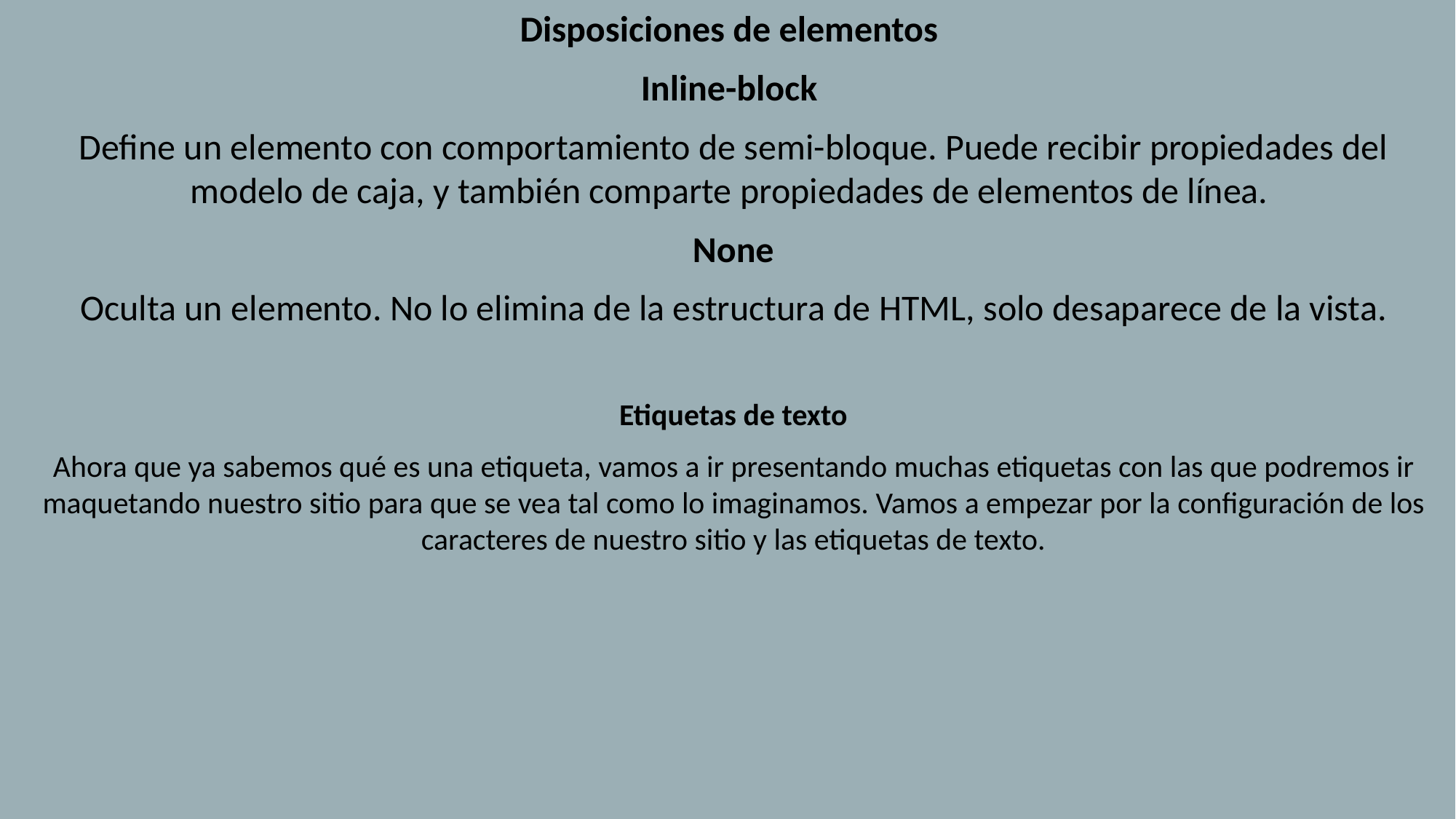

Disposiciones de elementos
Inline-block
Define un elemento con comportamiento de semi-bloque. Puede recibir propiedades del modelo de caja, y también comparte propiedades de elementos de línea.
None
 Oculta un elemento. No lo elimina de la estructura de HTML, solo desaparece de la vista.

Etiquetas de texto
Ahora que ya sabemos qué es una etiqueta, vamos a ir presentando muchas etiquetas con las que podremos ir maquetando nuestro sitio para que se vea tal como lo imaginamos. Vamos a empezar por la configuración de los caracteres de nuestro sitio y las etiquetas de texto.